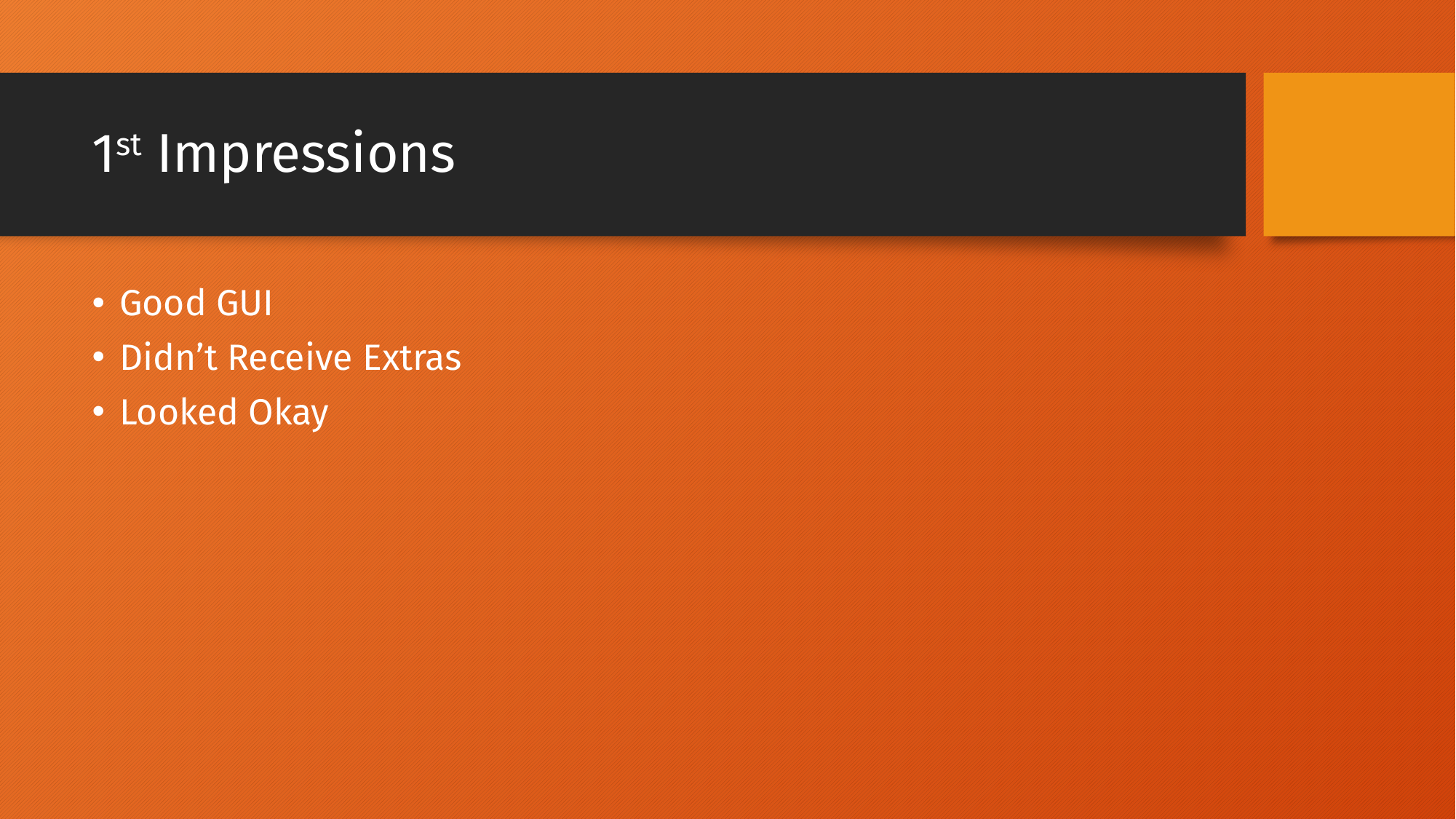

# 1st Impressions
Good GUI
Didn’t Receive Extras
Looked Okay